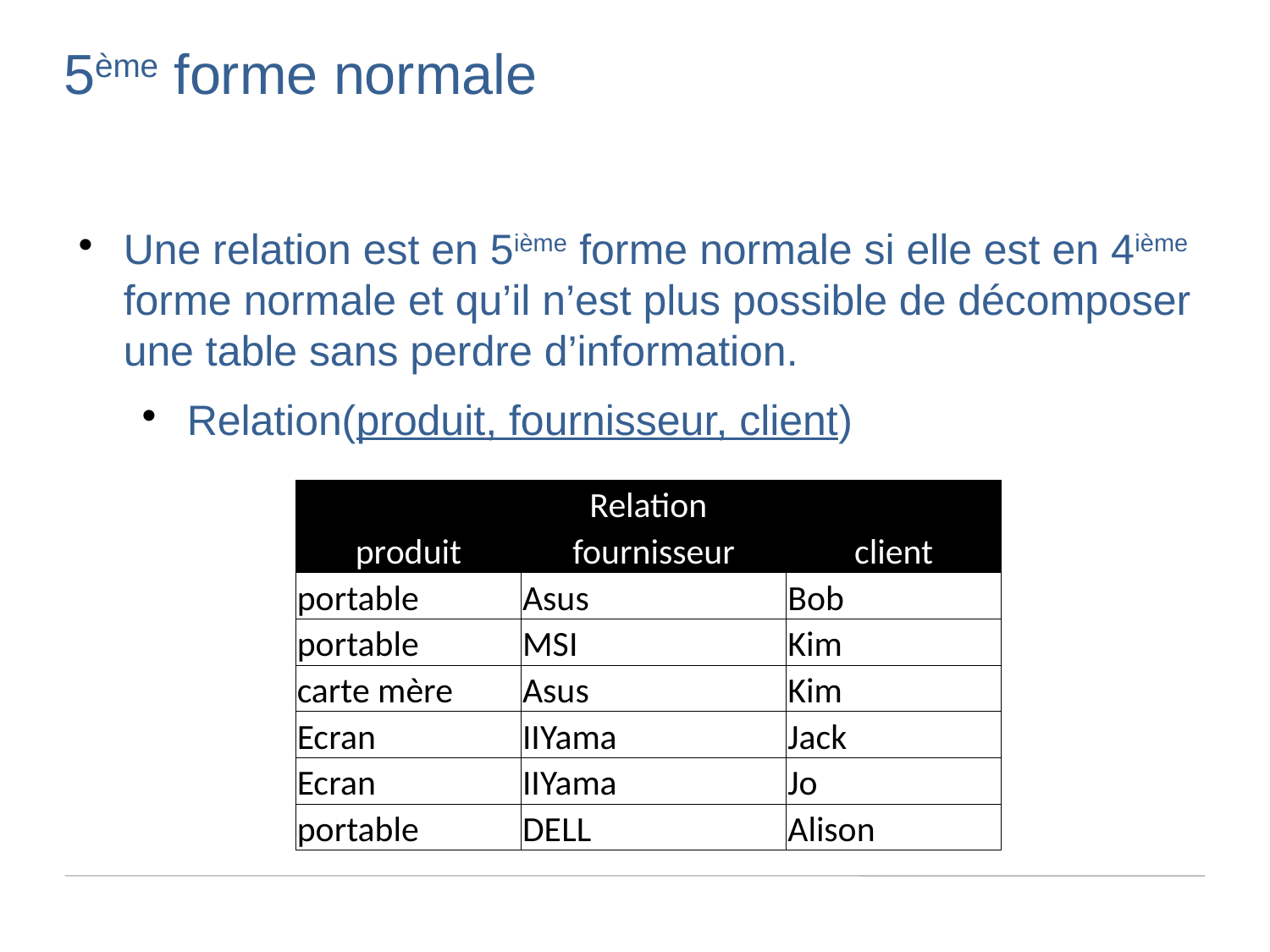

5ème forme normale
Une relation est en 5ième forme normale si elle est en 4ième forme normale et qu’il n’est plus possible de décomposer une table sans perdre d’information.
Relation(produit, fournisseur, client)

| Relation |  |  |
| --- | --- | --- |
| produit | fournisseur | client |
| portable | Asus | Bob |
| portable | MSI | Kim |
| carte mère | Asus | Kim |
| Ecran | IIYama | Jack |
| Ecran | IIYama | Jo |
| portable | DELL | Alison |